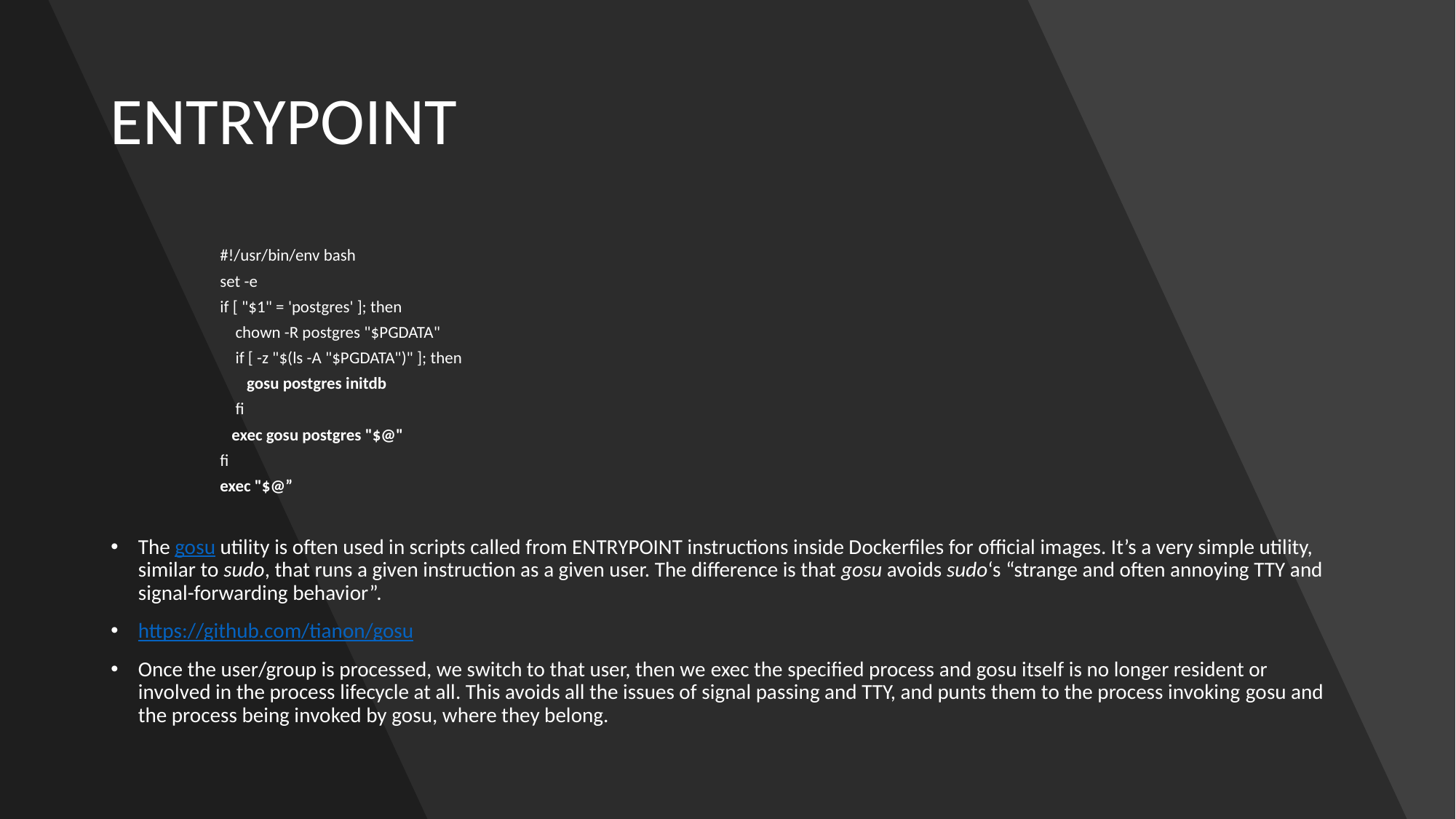

# ENTRYPOINT
#!/usr/bin/env bash
set -e
if [ "$1" = 'postgres' ]; then
    chown -R postgres "$PGDATA"
    if [ -z "$(ls -A "$PGDATA")" ]; then
       gosu postgres initdb
    fi
   exec gosu postgres "$@"
fi
exec "$@”

The gosu utility is often used in scripts called from ENTRYPOINT instructions inside Dockerfiles for official images. It’s a very simple utility, similar to sudo, that runs a given instruction as a given user. The difference is that gosu avoids sudo‘s “strange and often annoying TTY and signal-forwarding behavior”.
https://github.com/tianon/gosu
Once the user/group is processed, we switch to that user, then we exec the specified process and gosu itself is no longer resident or involved in the process lifecycle at all. This avoids all the issues of signal passing and TTY, and punts them to the process invoking gosu and the process being invoked by gosu, where they belong.